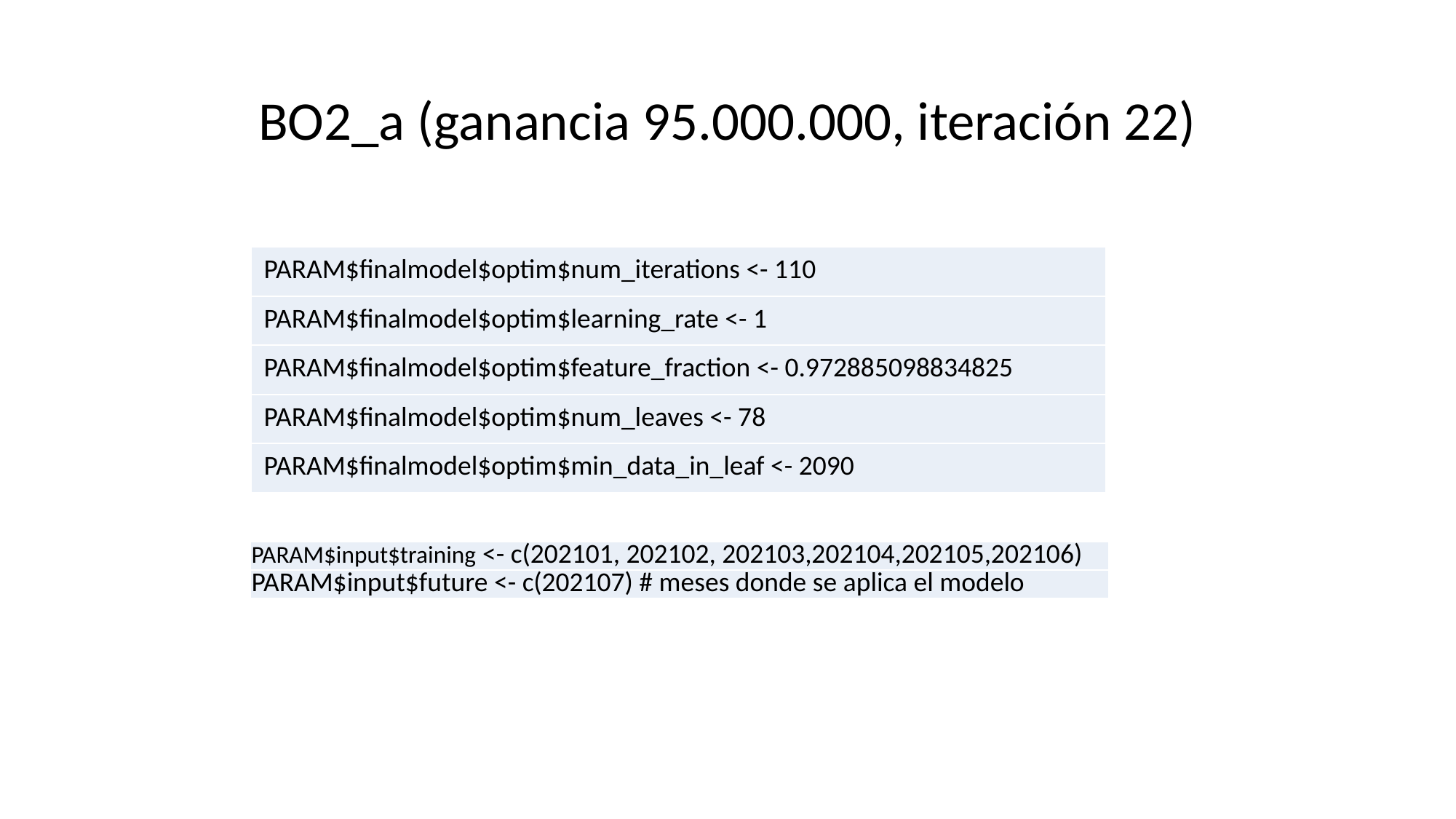

# BO2_a (ganancia 95.000.000, iteración 22)
| PARAM$finalmodel$optim$num\_iterations <- 110 |
| --- |
| PARAM$finalmodel$optim$learning\_rate <- 1 |
| PARAM$finalmodel$optim$feature\_fraction <- 0.972885098834825 |
| PARAM$finalmodel$optim$num\_leaves <- 78 |
| PARAM$finalmodel$optim$min\_data\_in\_leaf <- 2090 |
| PARAM$input$training <- c(202101, 202102, 202103,202104,202105,202106) |
| --- |
| PARAM$input$future <- c(202107) # meses donde se aplica el modelo |